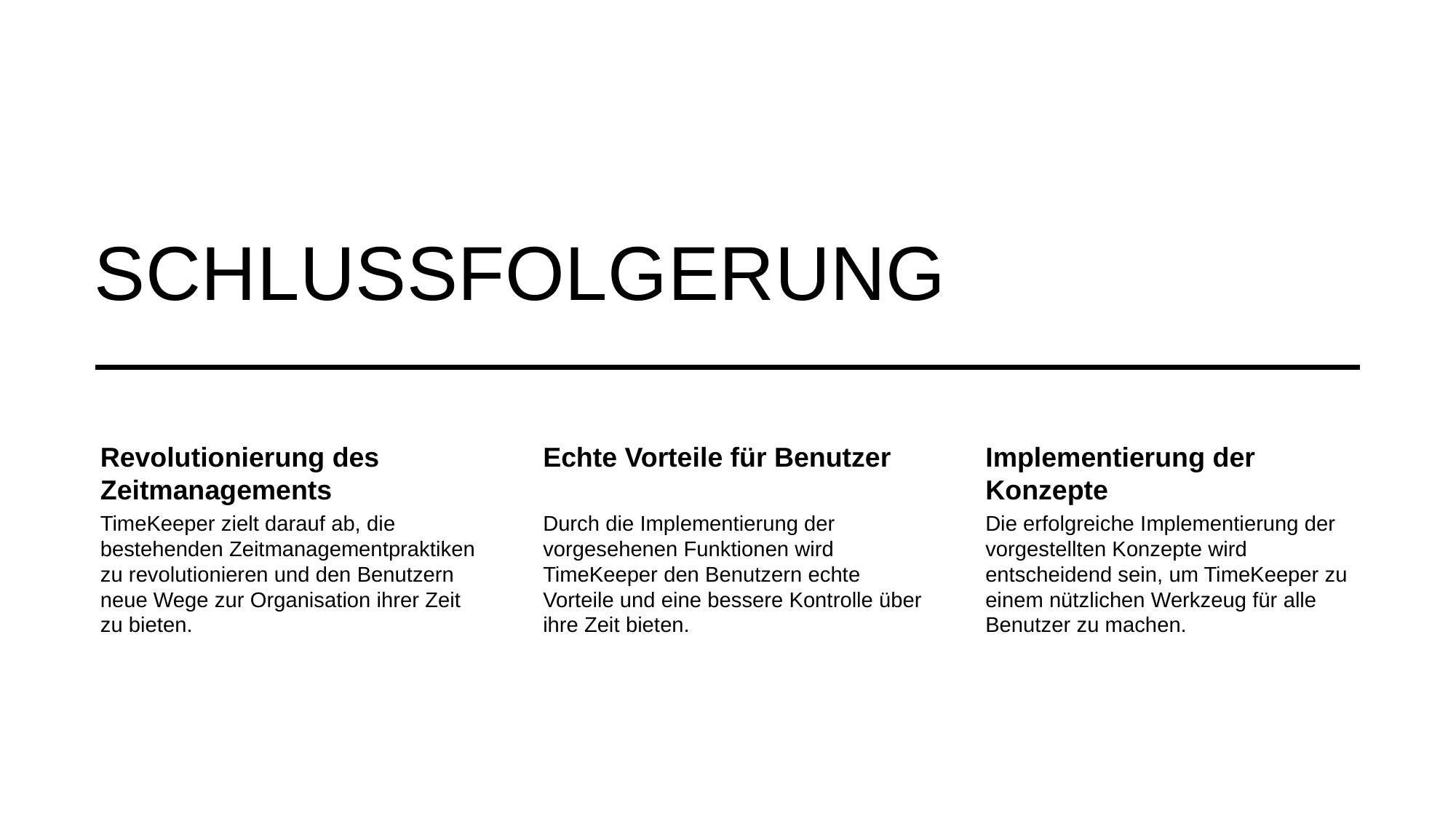

# Schlussfolgerung
Revolutionierung des Zeitmanagements
TimeKeeper zielt darauf ab, die bestehenden Zeitmanagementpraktiken zu revolutionieren und den Benutzern neue Wege zur Organisation ihrer Zeit zu bieten.
Echte Vorteile für Benutzer
Durch die Implementierung der vorgesehenen Funktionen wird TimeKeeper den Benutzern echte Vorteile und eine bessere Kontrolle über ihre Zeit bieten.
Implementierung der Konzepte
Die erfolgreiche Implementierung der vorgestellten Konzepte wird entscheidend sein, um TimeKeeper zu einem nützlichen Werkzeug für alle Benutzer zu machen.